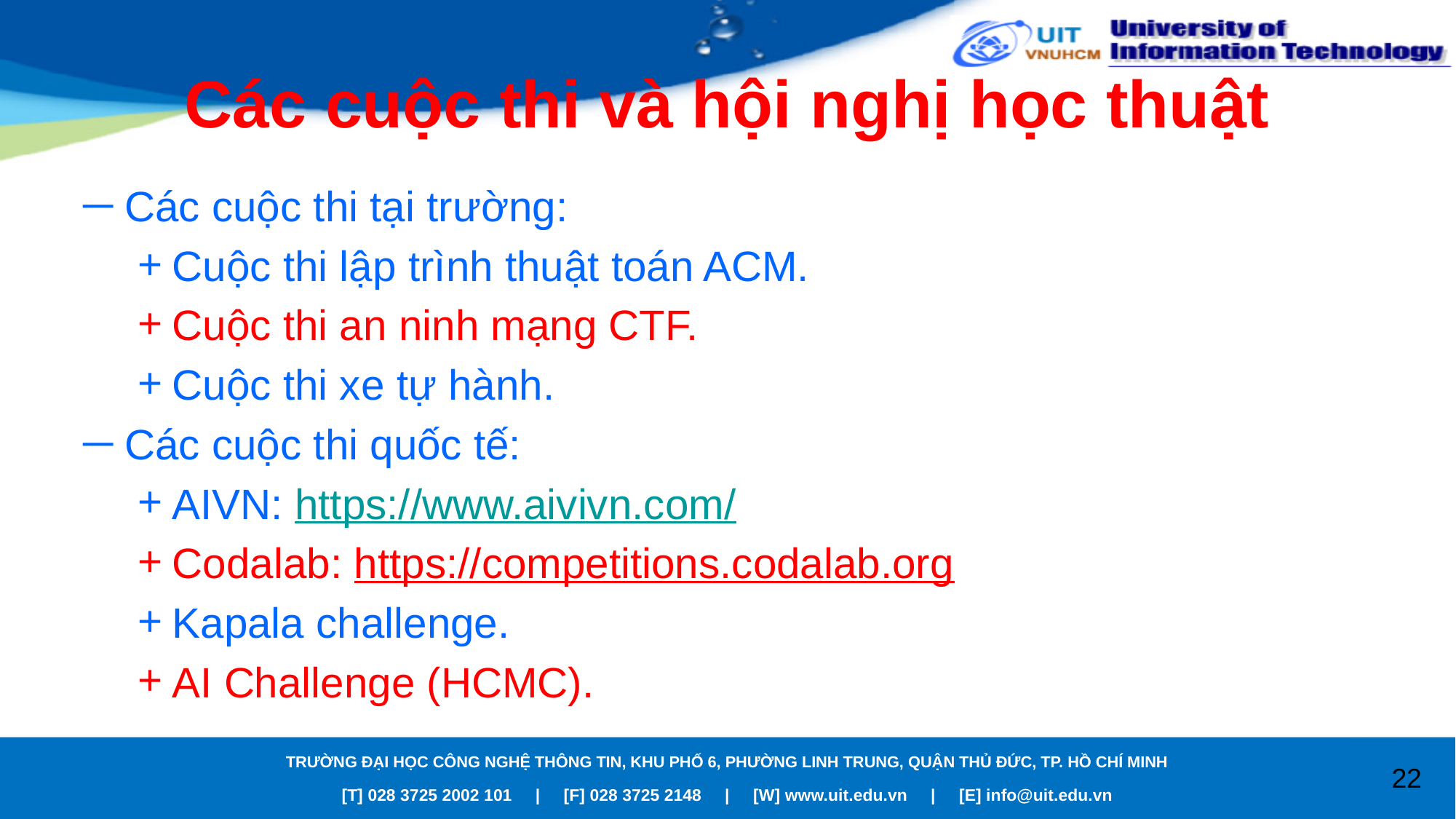

# Các cuộc thi và hội nghị học thuật
Các cuộc thi tại trường:
Cuộc thi lập trình thuật toán ACM.
Cuộc thi an ninh mạng CTF.
Cuộc thi xe tự hành.
Các cuộc thi quốc tế:
AIVN: https://www.aivivn.com/
Codalab: https://competitions.codalab.org
Kapala challenge.
AI Challenge (HCMC).